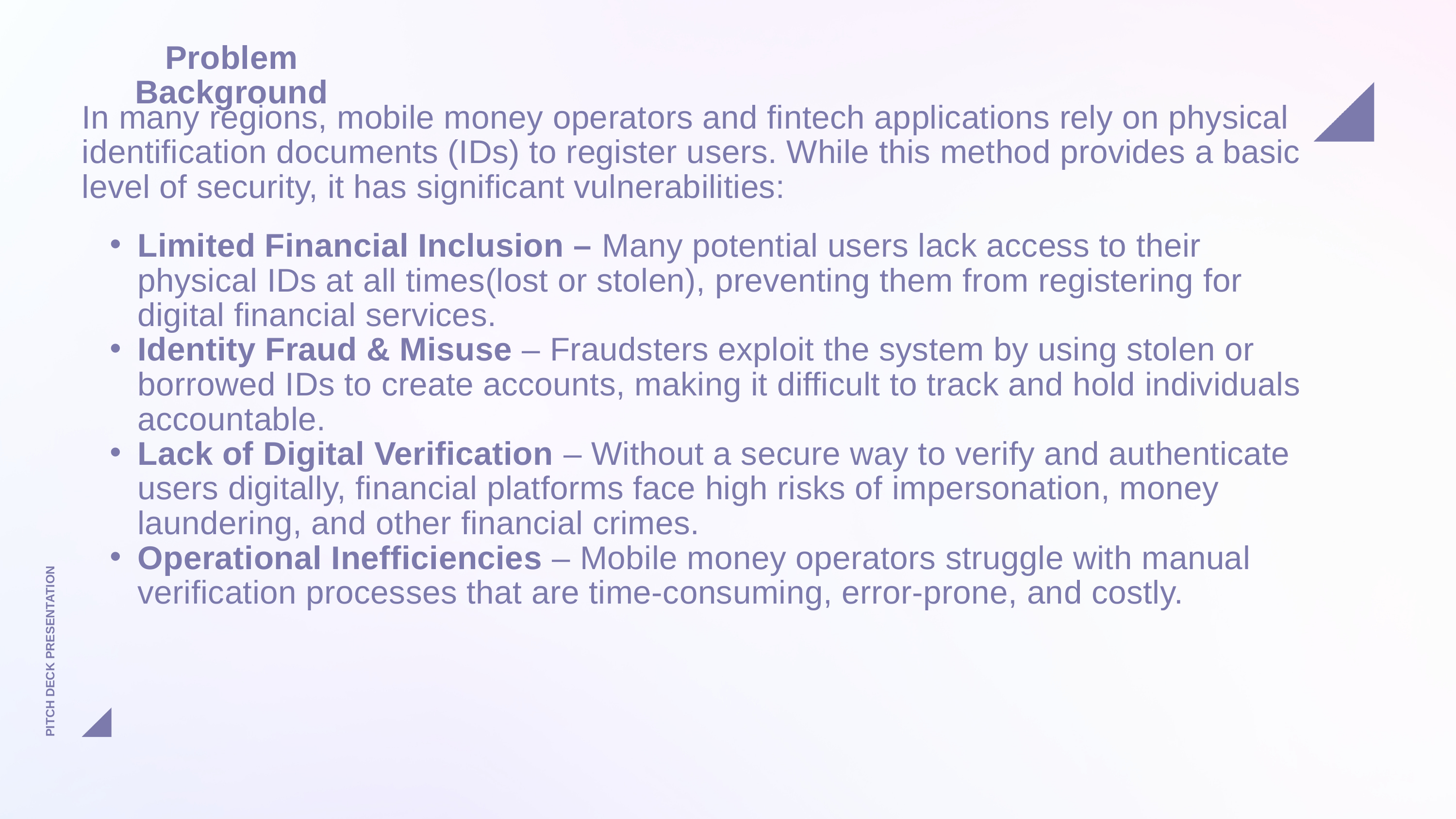

Problem Background

In many regions, mobile money operators and fintech applications rely on physical identification documents (IDs) to register users. While this method provides a basic level of security, it has significant vulnerabilities:
Limited Financial Inclusion – Many potential users lack access to their physical IDs at all times(lost or stolen), preventing them from registering for digital financial services.
Identity Fraud & Misuse – Fraudsters exploit the system by using stolen or borrowed IDs to create accounts, making it difficult to track and hold individuals accountable.
Lack of Digital Verification – Without a secure way to verify and authenticate users digitally, financial platforms face high risks of impersonation, money laundering, and other financial crimes.
Operational Inefficiencies – Mobile money operators struggle with manual verification processes that are time-consuming, error-prone, and costly.

PITCH DECK PRESENTATION